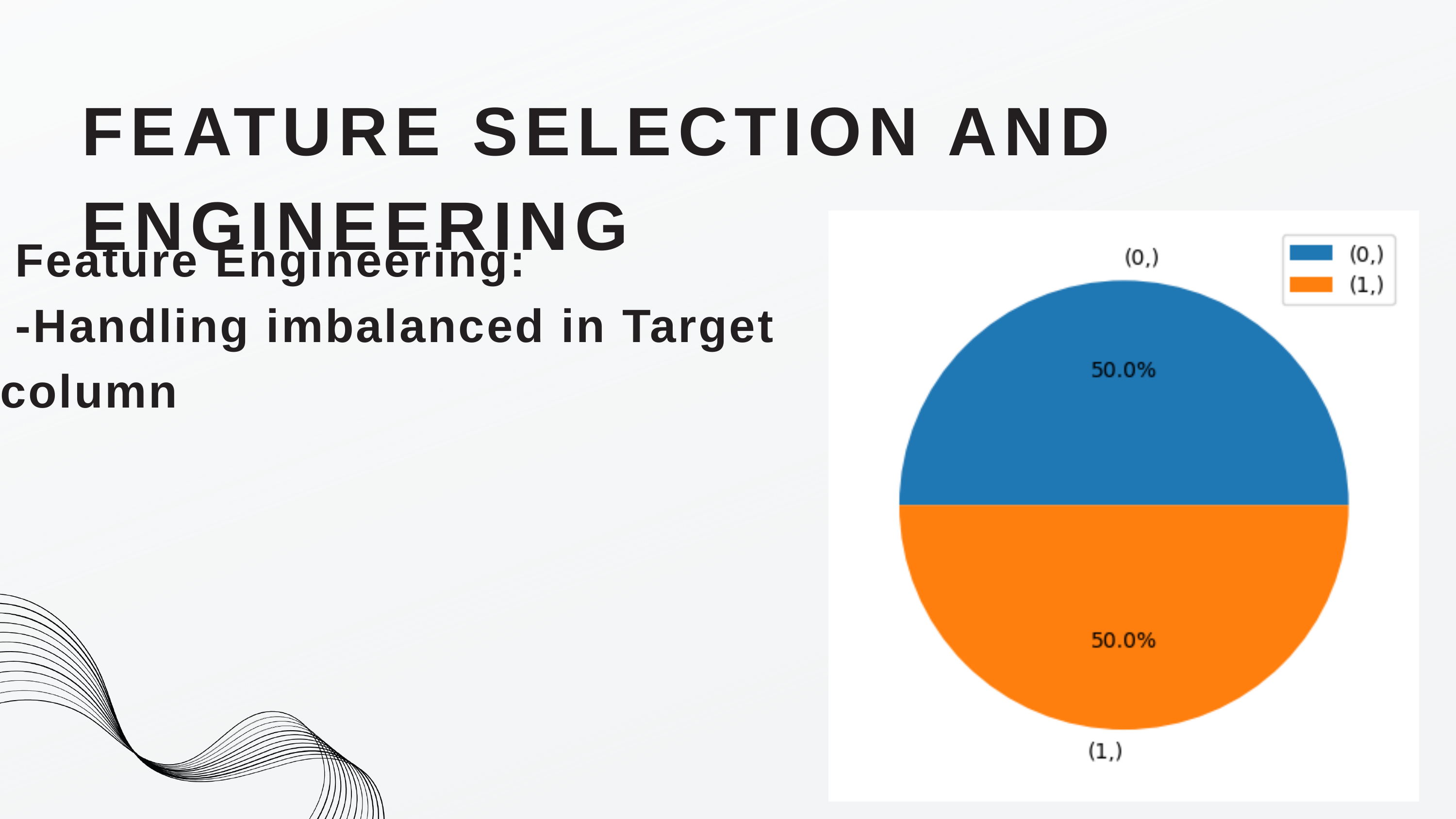

FEATURE SELECTION AND ENGINEERING

 Feature Engineering:
 -Handling imbalanced in Target
column